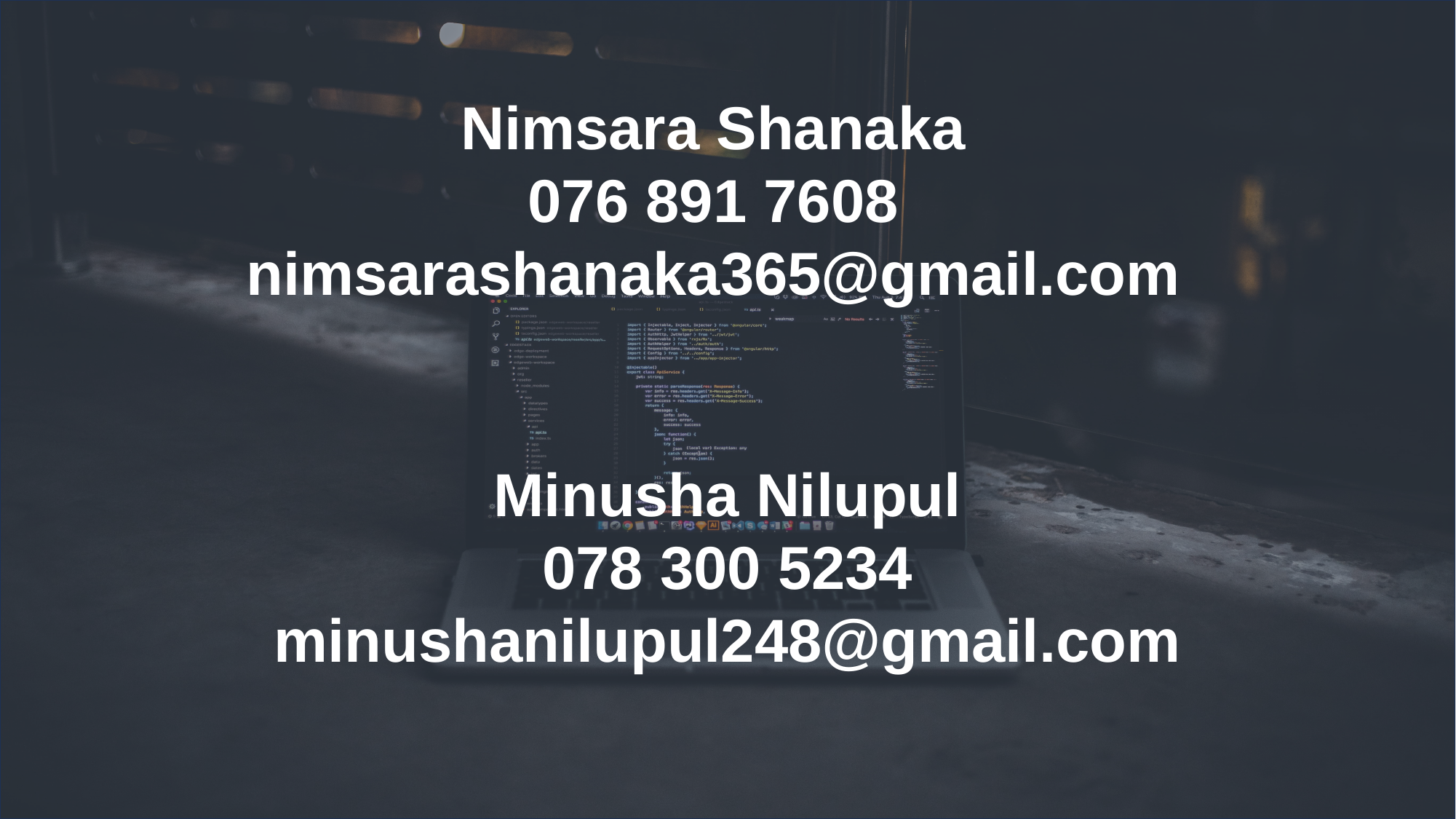

Achintha Udana (Leader)
078 833 0434
dragonhunter1977820@gmail.com
About This
Nimsara Shanaka
076 891 7608
nimsarashanaka365@gmail.com

Benefits of our website

Minusha Nilupul
078 300 5234
minushanilupul248@gmail.com

Discover limitless learning opportunities at Sky High Tech. Access expert-curated courses, engaging content, and interactive tools anytime, anywhere. Unleash your potential and learn at your own pace, all from the convenience of your device.
Jenith Oshadha
078 627 9894
jenithk01@gamil.com